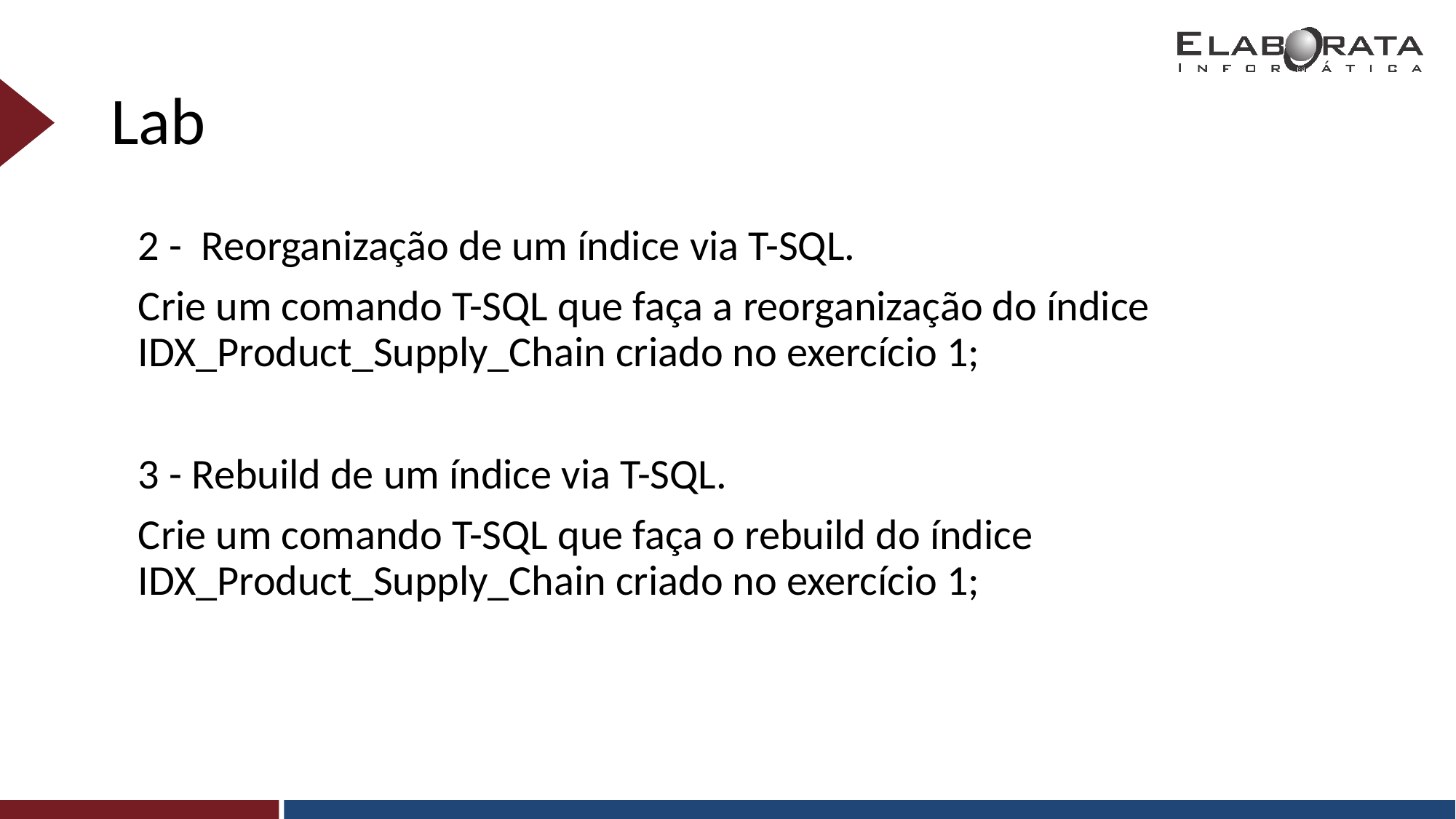

# Lab
2 -  Reorganização de um índice via T-SQL.
Crie um comando T-SQL que faça a reorganização do índice IDX_Product_Supply_Chain criado no exercício 1;

3 - Rebuild de um índice via T-SQL.
Crie um comando T-SQL que faça o rebuild do índice IDX_Product_Supply_Chain criado no exercício 1;